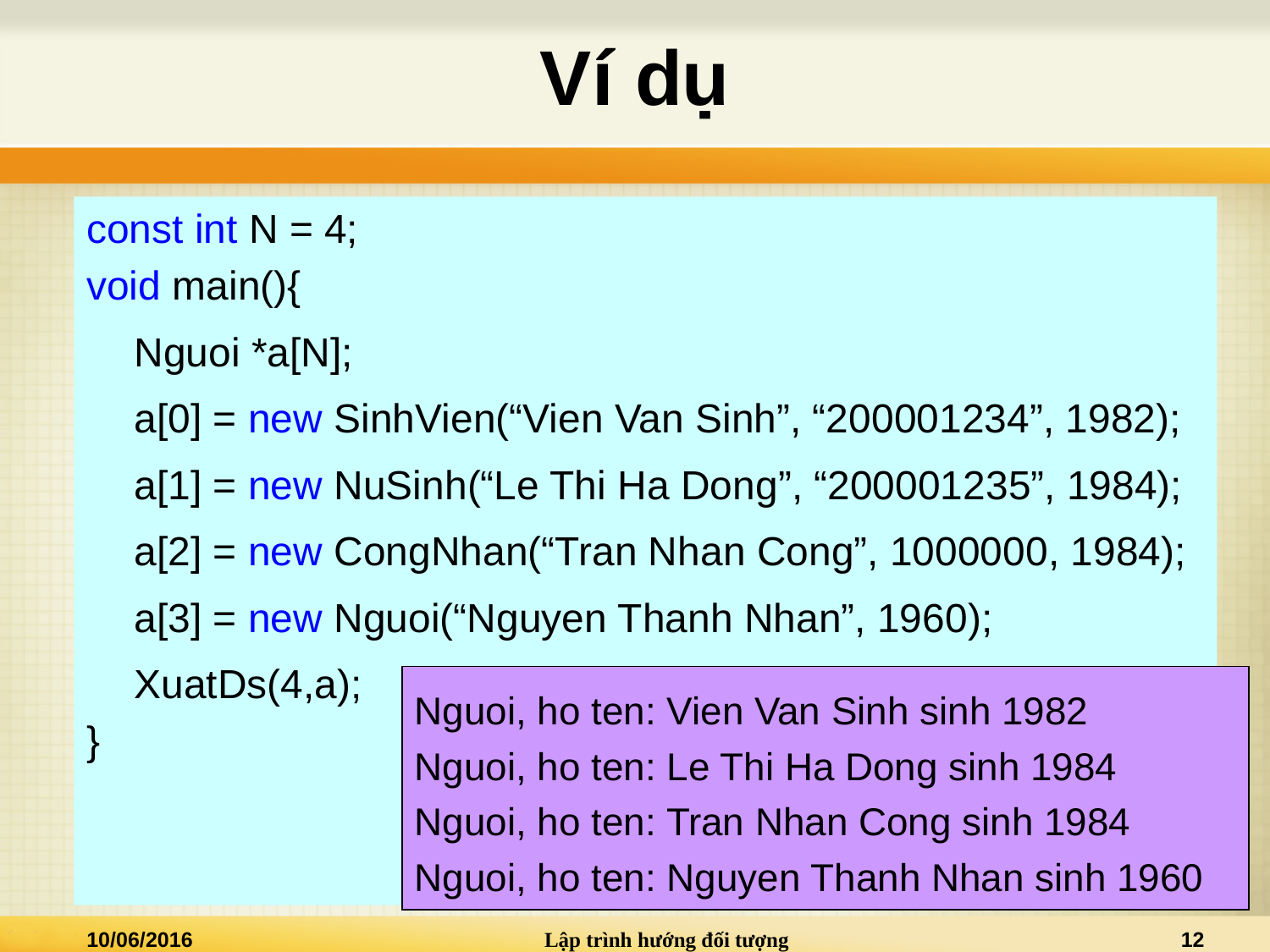

# Ví dụ
const int N = 4;
void main(){
	Nguoi *a[N];
	a[0] = new SinhVien(“Vien Van Sinh”, “200001234”, 1982);
	a[1] = new NuSinh(“Le Thi Ha Dong”, “200001235”, 1984);
	a[2] = new CongNhan(“Tran Nhan Cong”, 1000000, 1984);
	a[3] = new Nguoi(“Nguyen Thanh Nhan”, 1960);
	XuatDs(4,a);
}
Nguoi, ho ten: Vien Van Sinh sinh 1982
Nguoi, ho ten: Le Thi Ha Dong sinh 1984
Nguoi, ho ten: Tran Nhan Cong sinh 1984
Nguoi, ho ten: Nguyen Thanh Nhan sinh 1960
10/06/2016
Lập trình hướng đối tượng
12